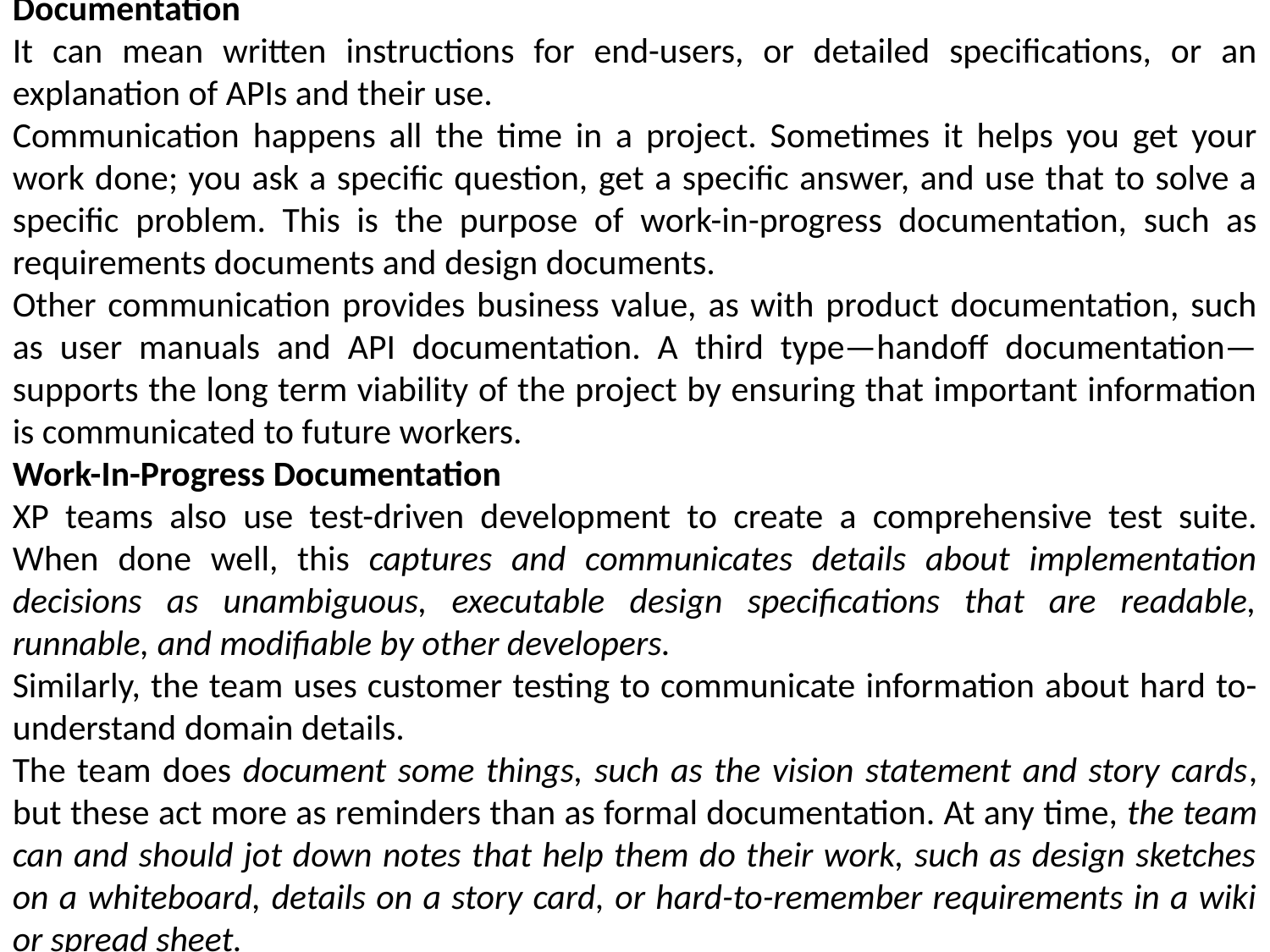

Documentation
It can mean written instructions for end-users, or detailed specifications, or an explanation of APIs and their use.
Communication happens all the time in a project. Sometimes it helps you get your work done; you ask a specific question, get a specific answer, and use that to solve a specific problem. This is the purpose of work-in-progress documentation, such as requirements documents and design documents.
Other communication provides business value, as with product documentation, such as user manuals and API documentation. A third type—handoff documentation—supports the long term viability of the project by ensuring that important information is communicated to future workers.
Work-In-Progress Documentation
XP teams also use test-driven development to create a comprehensive test suite. When done well, this captures and communicates details about implementation decisions as unambiguous, executable design specifications that are readable, runnable, and modifiable by other developers.
Similarly, the team uses customer testing to communicate information about hard to-understand domain details.
The team does document some things, such as the vision statement and story cards, but these act more as reminders than as formal documentation. At any time, the team can and should jot down notes that help them do their work, such as design sketches on a whiteboard, details on a story card, or hard-to-remember requirements in a wiki or spread sheet.